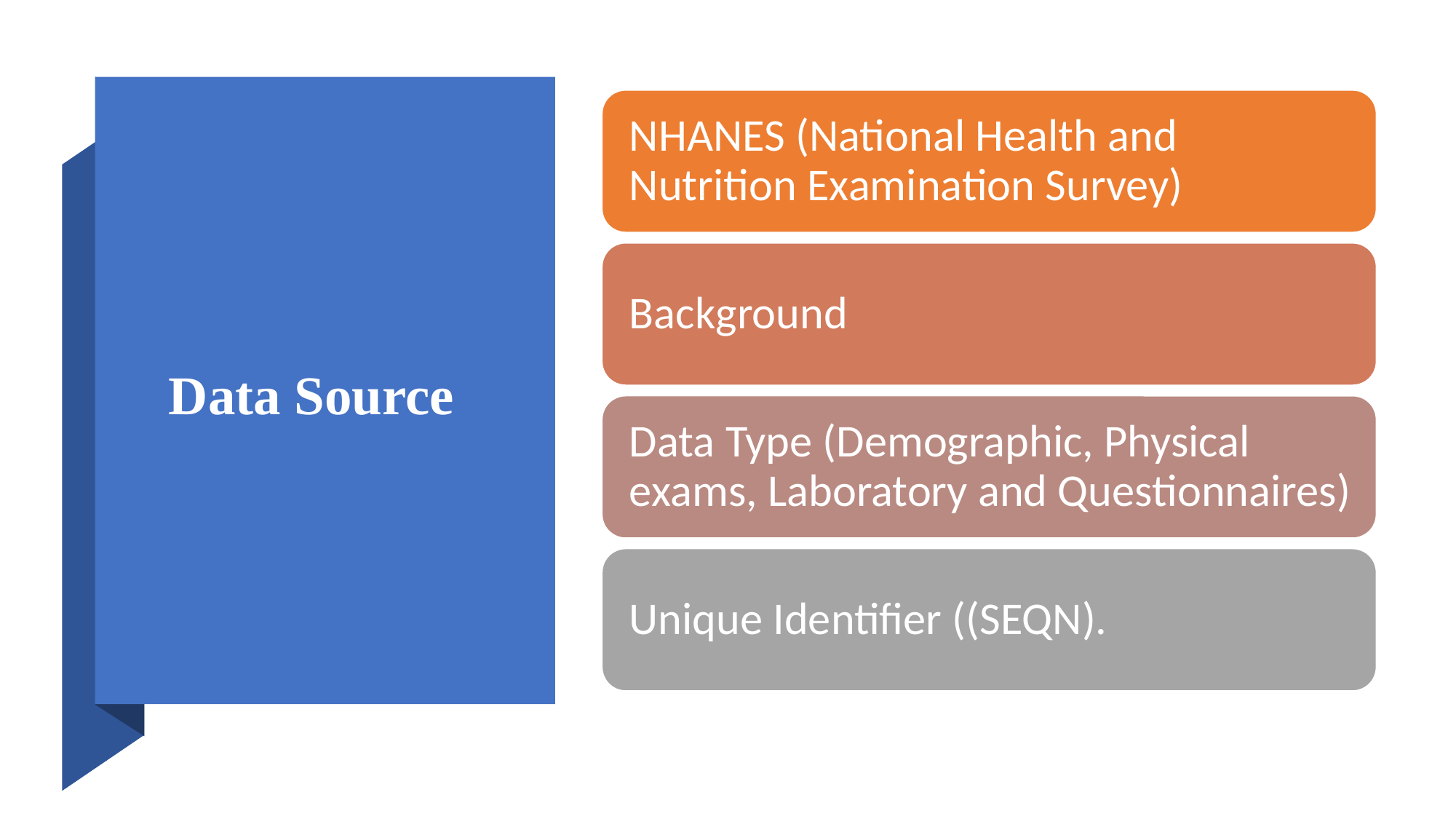

NHANES (National Health and Nutrition Examination Survey)
Background
Data Type (Demographic, Physical exams, Laboratory and Questionnaires)
Unique Identifier ((SEQN).

# Data Source